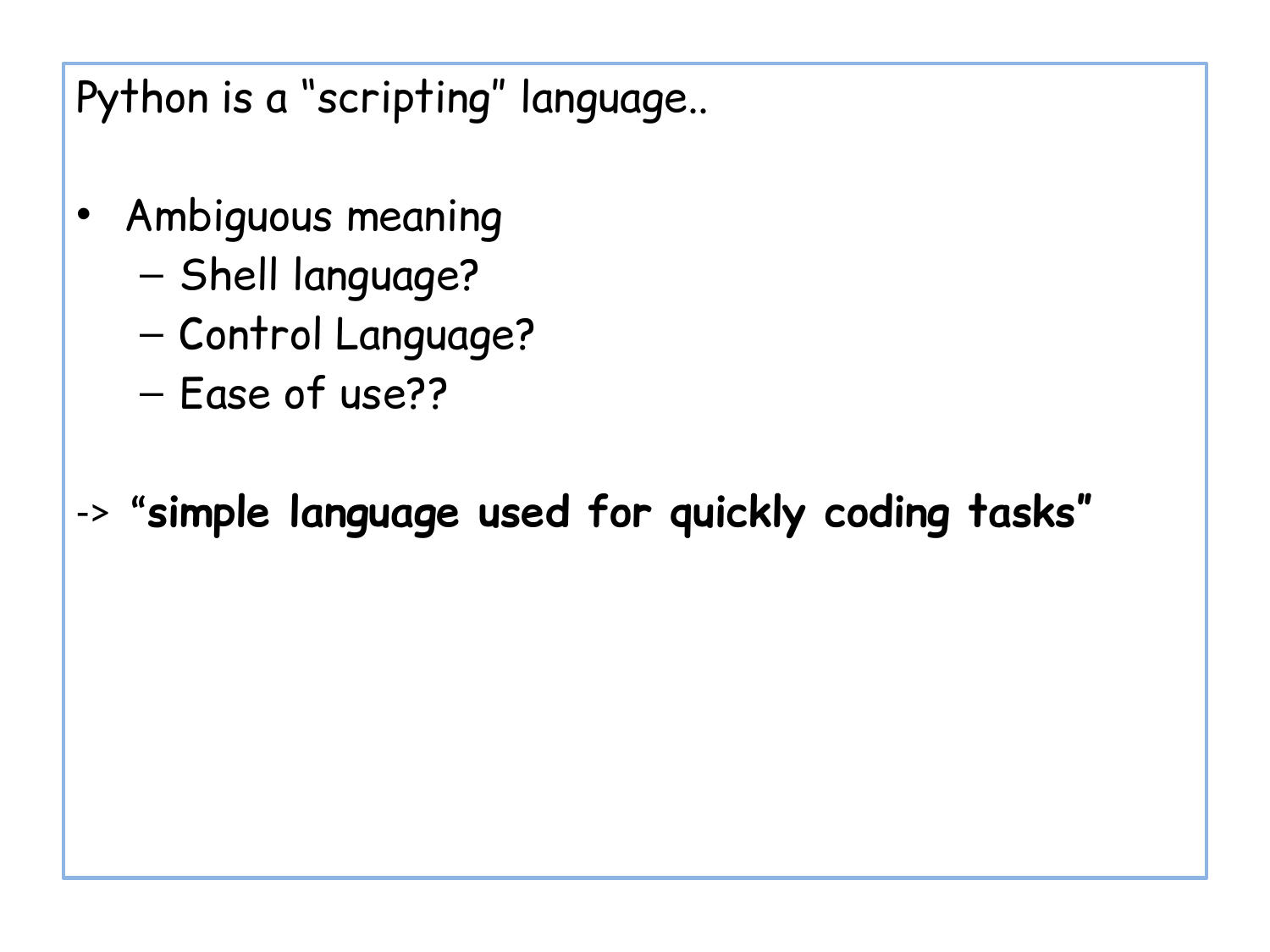

Python is a “scripting” language..

Ambiguous meaning
Shell language?
Control Language?
Ease of use??

->  “simple language used for quickly coding tasks”